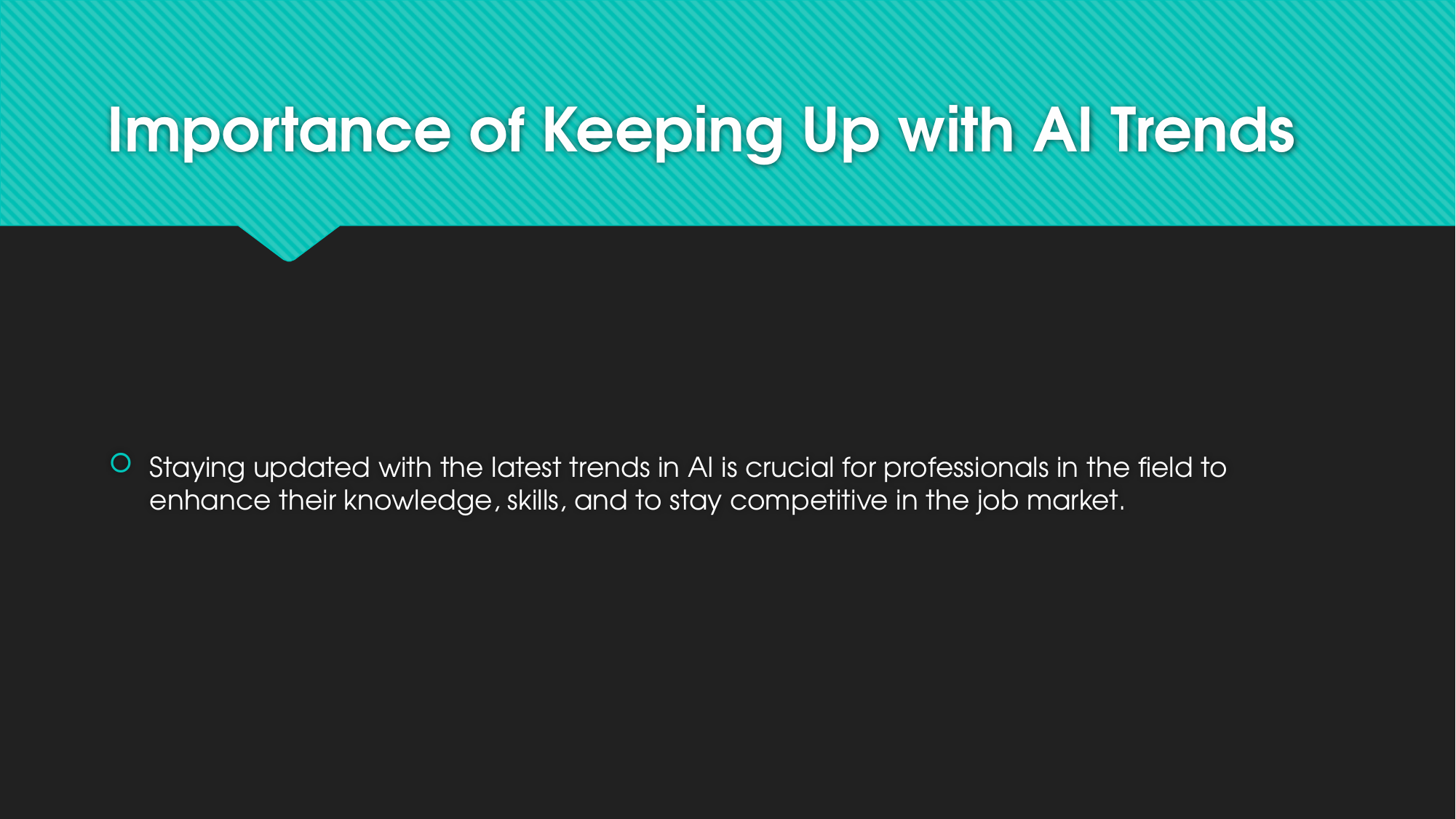

# Importance of Keeping Up with AI Trends
Staying updated with the latest trends in AI is crucial for professionals in the field to enhance their knowledge, skills, and to stay competitive in the job market.